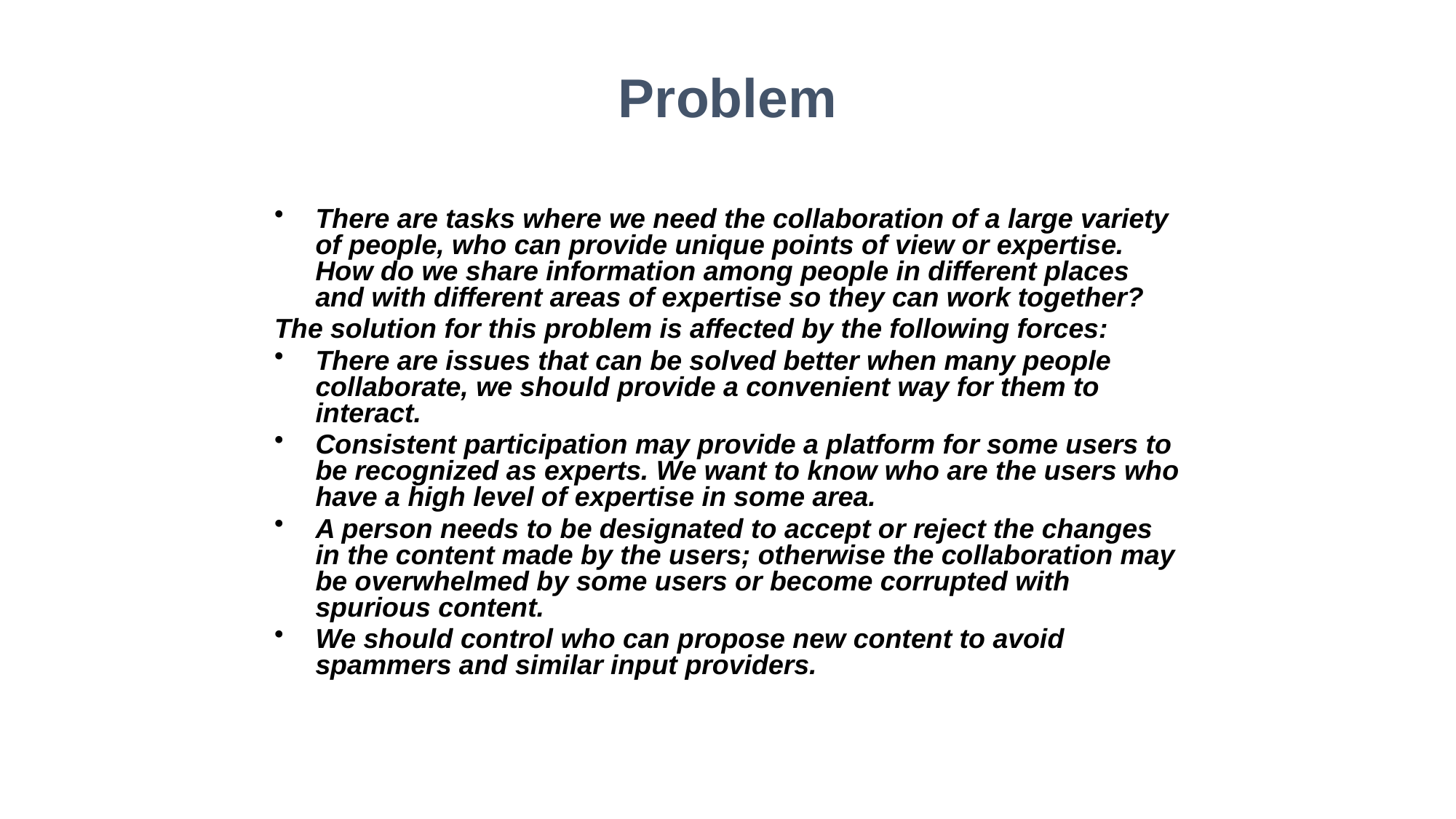

Problem

There are tasks where we need the collaboration of a large variety of people, who can provide unique points of view or expertise. How do we share information among people in different places and with different areas of expertise so they can work together?
The solution for this problem is affected by the following forces:
There are issues that can be solved better when many people collaborate, we should provide a convenient way for them to interact.
Consistent participation may provide a platform for some users to be recognized as experts. We want to know who are the users who have a high level of expertise in some area.
A person needs to be designated to accept or reject the changes in the content made by the users; otherwise the collaboration may be overwhelmed by some users or become corrupted with spurious content.
We should control who can propose new content to avoid spammers and similar input providers.